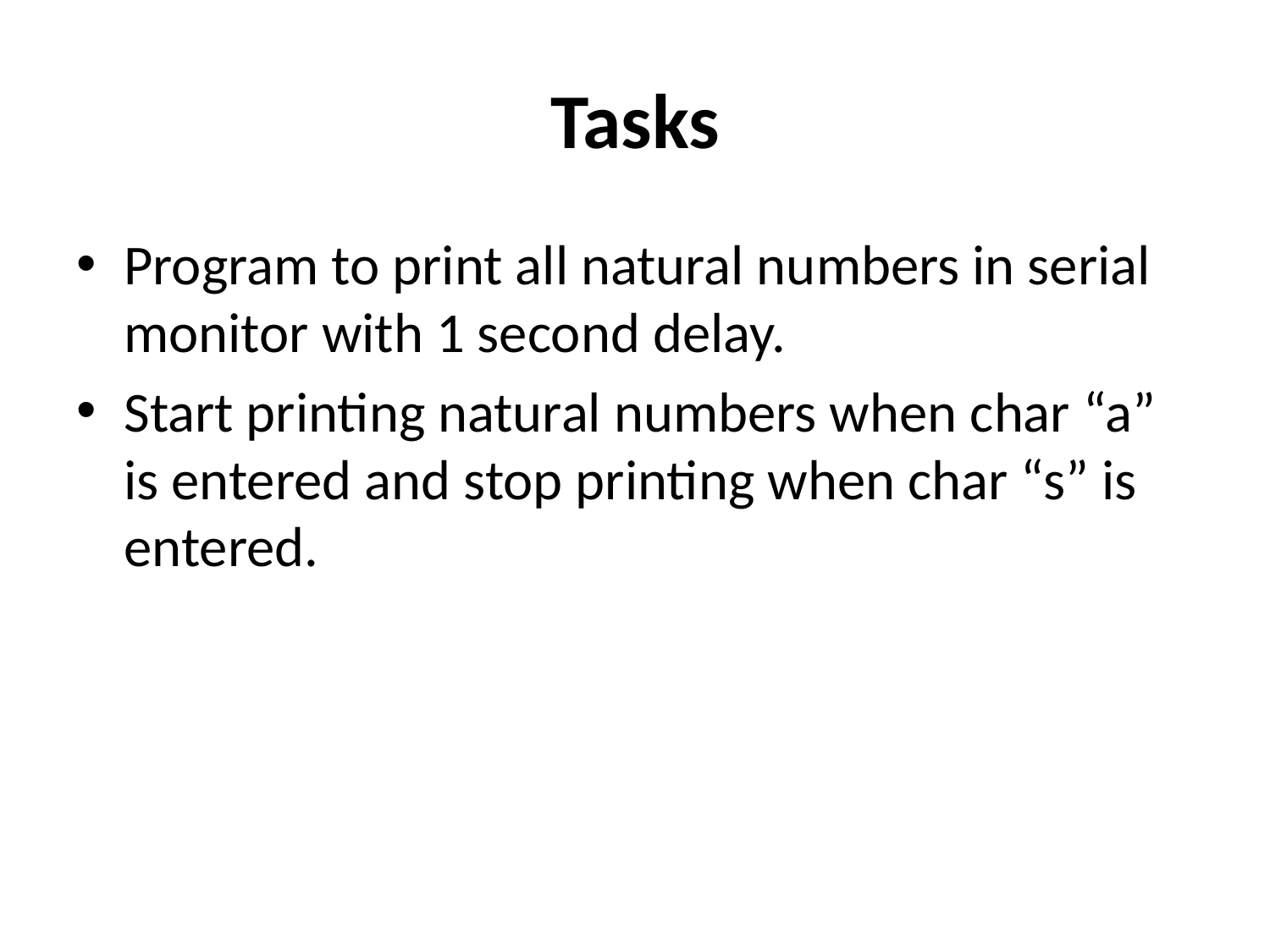

# Tasks
Program to print all natural numbers in serial monitor with 1 second delay.
Start printing natural numbers when char “a” is entered and stop printing when char “s” is entered.